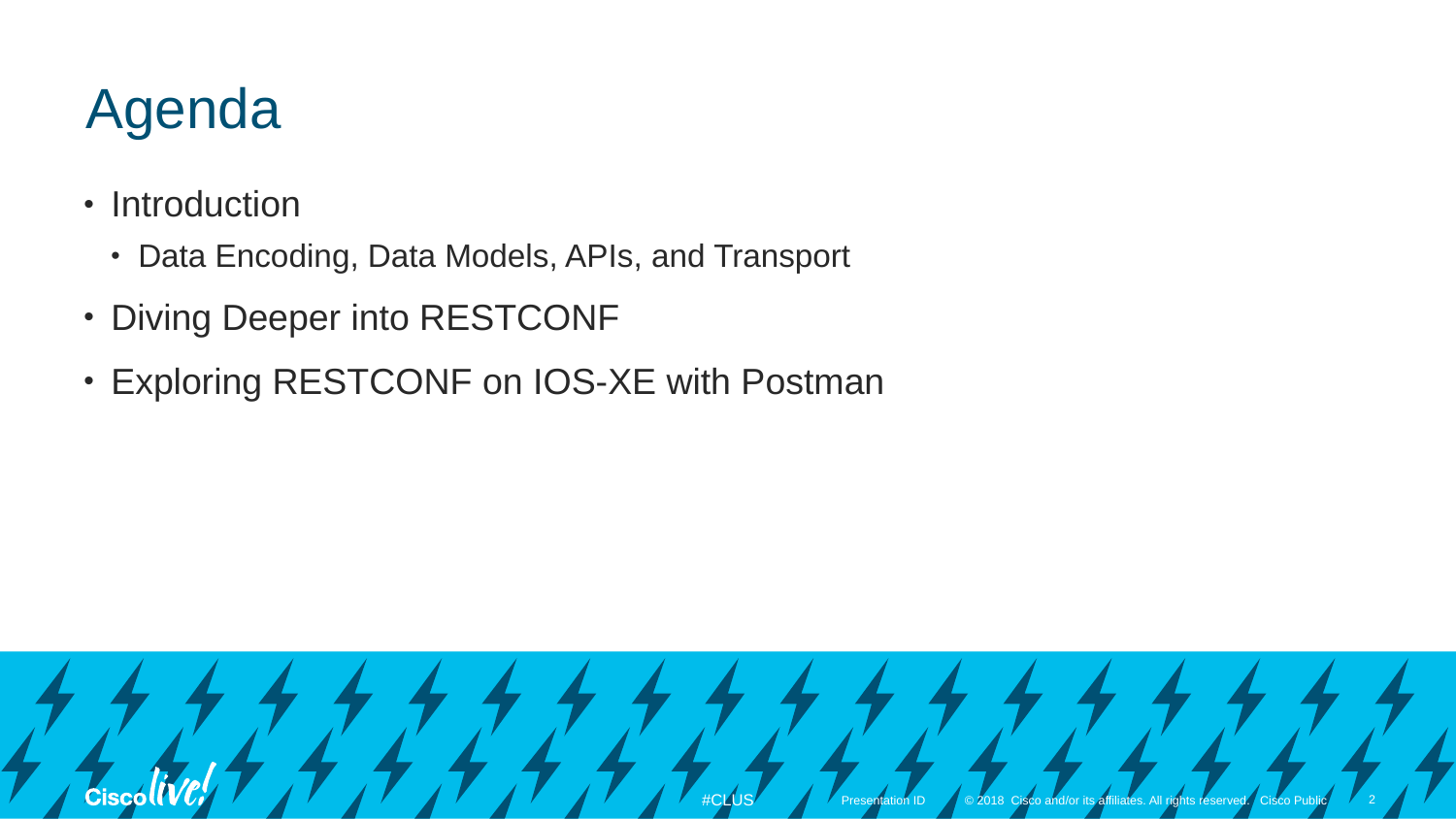

# Agenda
Introduction
Data Encoding, Data Models, APIs, and Transport
Diving Deeper into RESTCONF
Exploring RESTCONF on IOS-XE with Postman
2
Presentation ID